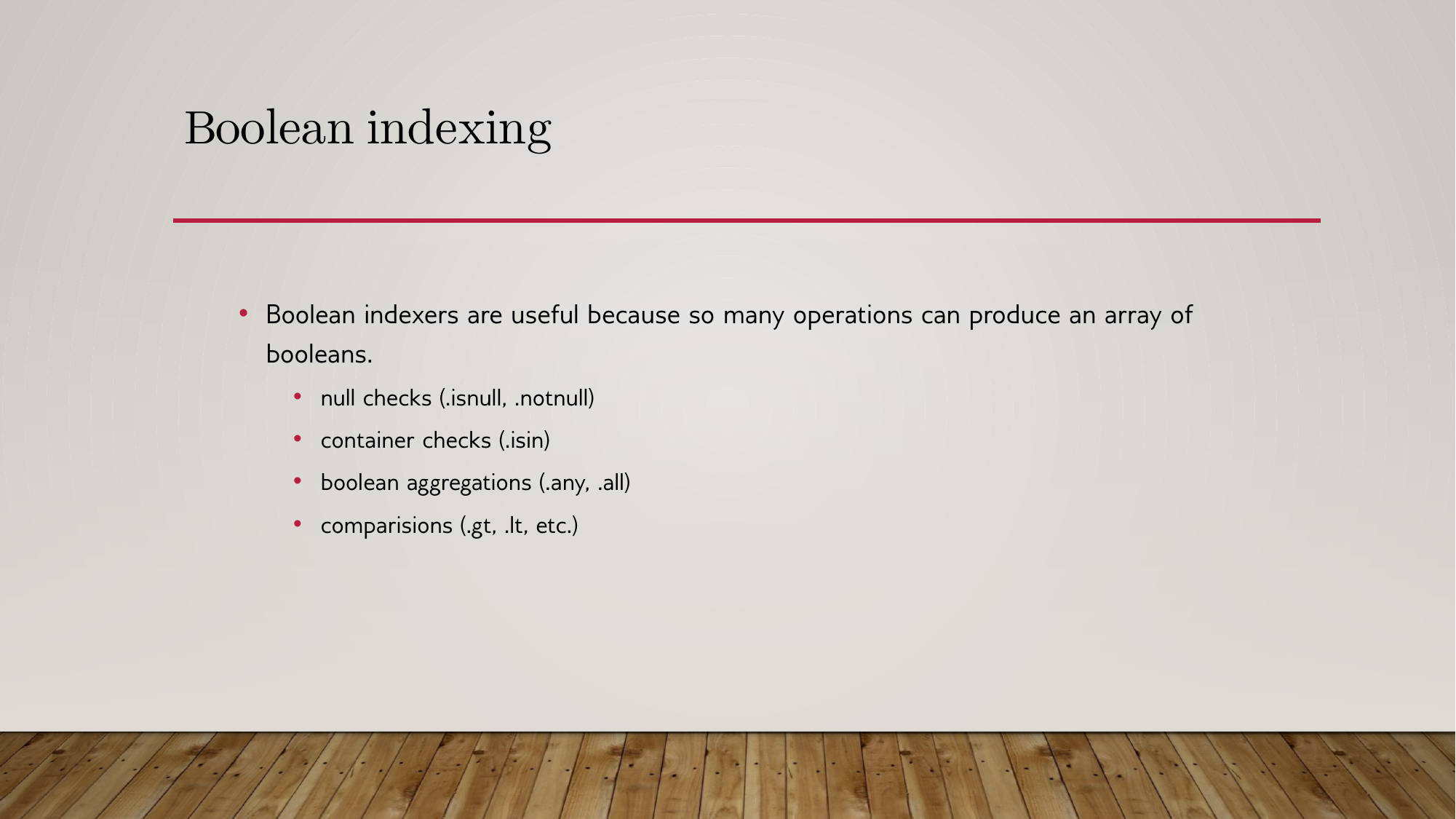

# Boolean indexing

Boolean indexers are useful because so many operations can produce an array of booleans.
null checks (.isnull, .notnull)
container checks (.isin)
boolean aggregations (.any, .all)
comparisions (.gt, .lt, etc.)